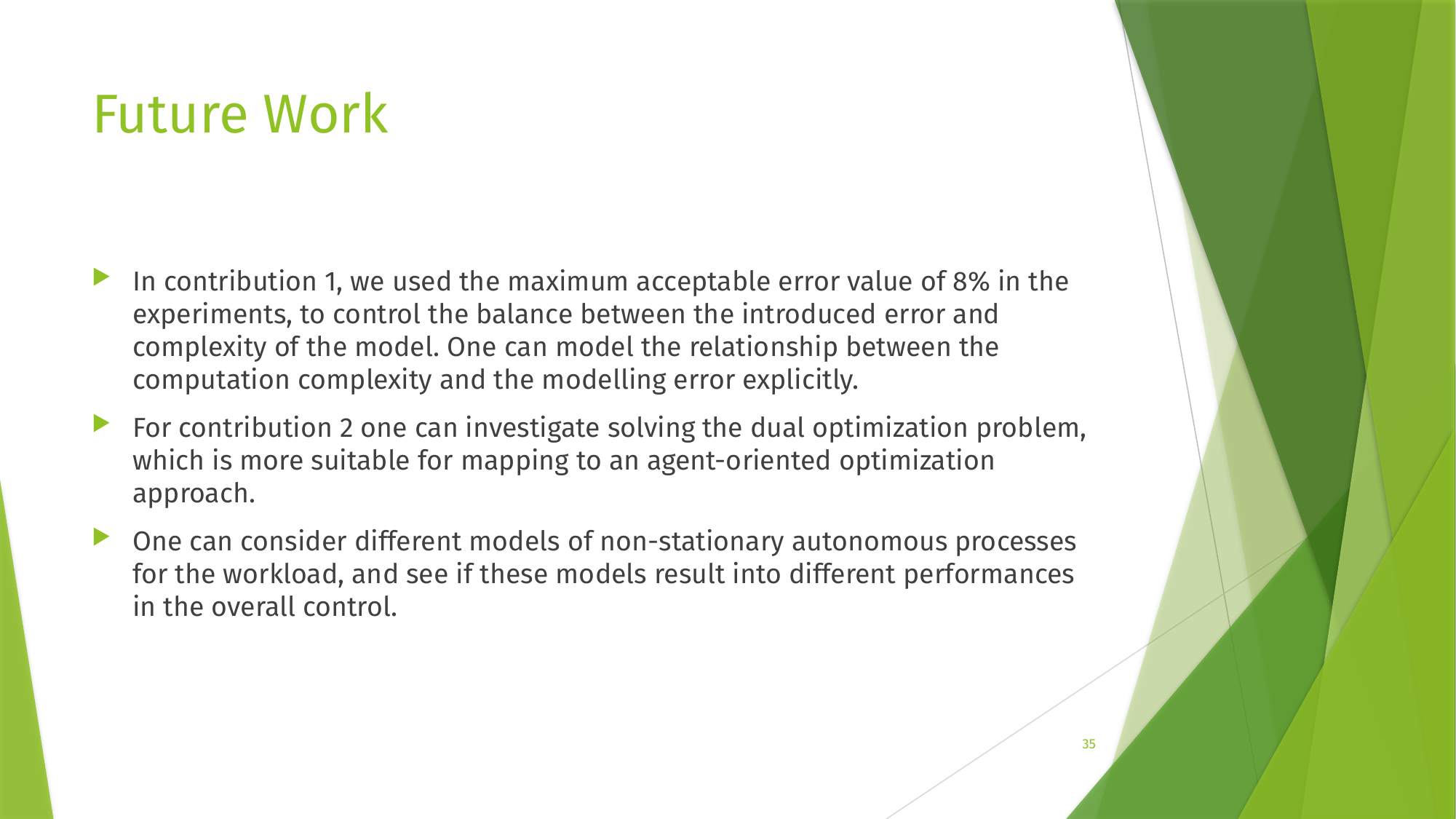

# Future Work
In contribution 1, we used the maximum acceptable error value of 8% in the experiments, to control the balance between the introduced error and complexity of the model. One can model the relationship between the computation complexity and the modelling error explicitly.
For contribution 2 one can investigate solving the dual optimization problem, which is more suitable for mapping to an agent-oriented optimization approach.
One can consider different models of non-stationary autonomous processes for the workload, and see if these models result into different performances in the overall control.
35